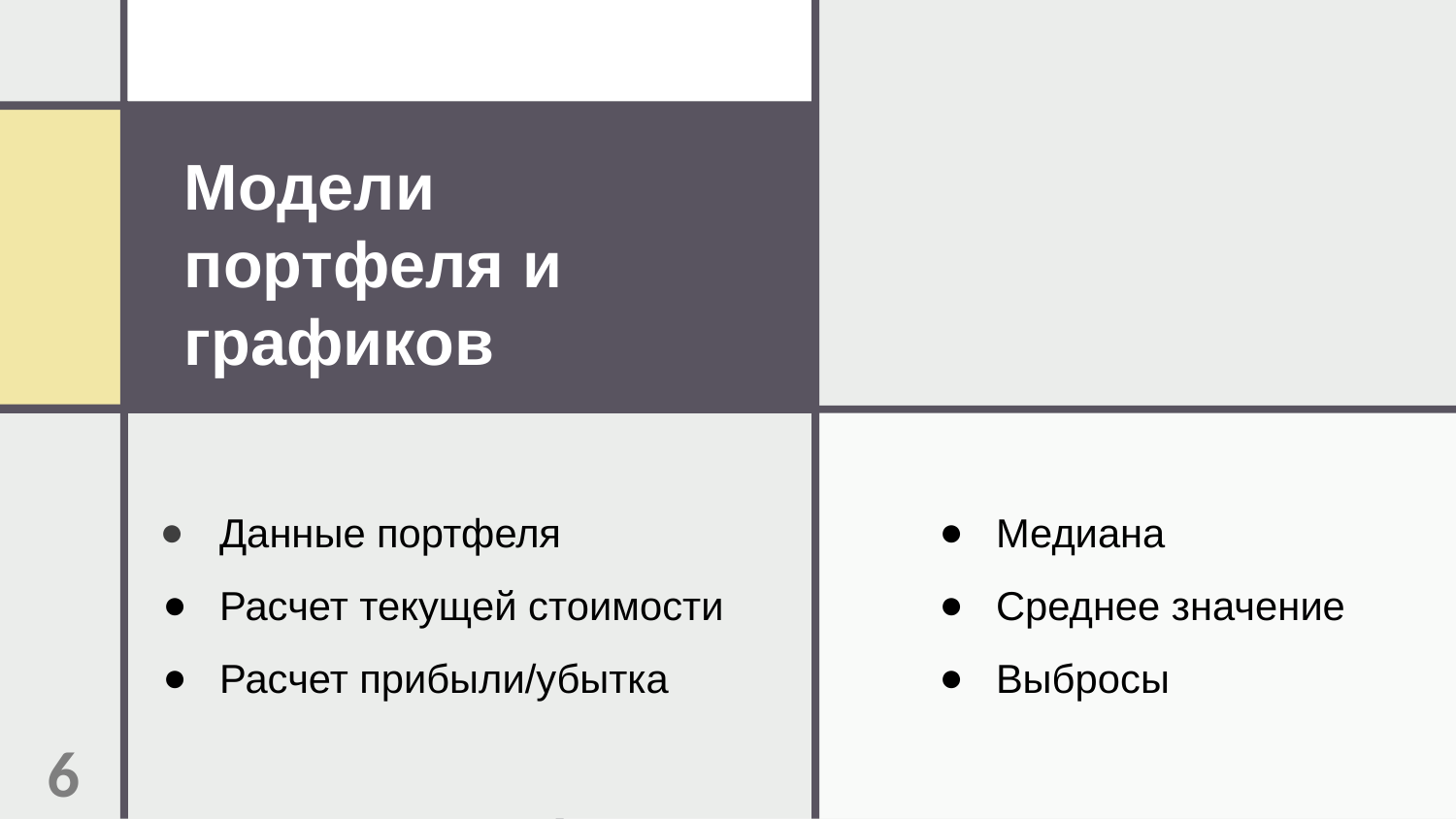

# Модели портфеля и графиков
Данные портфеля
Расчет текущей стоимости
Расчет прибыли/убытка
Медиана
Среднее значение
Выбросы
6